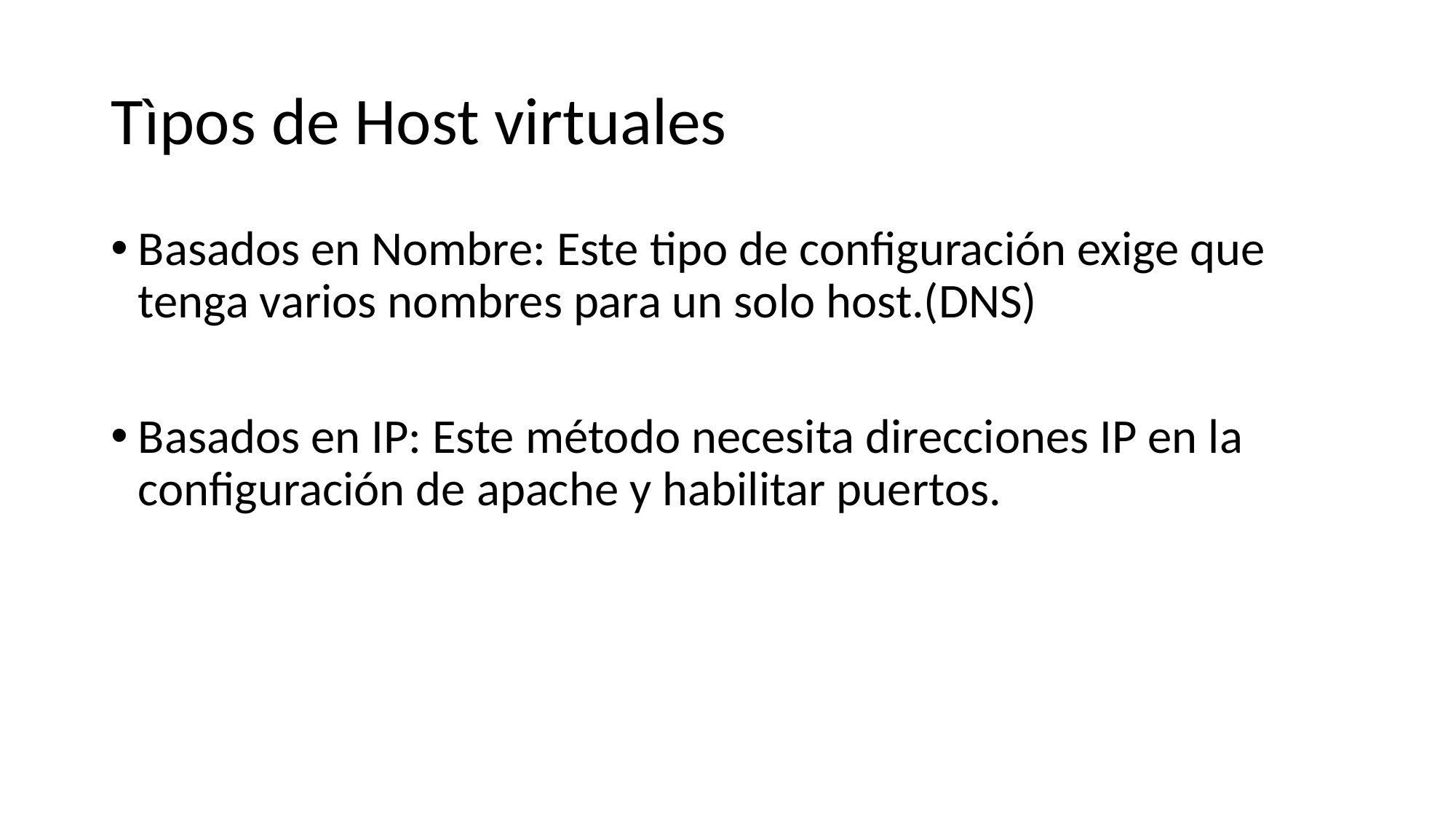

# Tìpos de Host virtuales
Basados en Nombre: Este tipo de configuración exige que tenga varios nombres para un solo host.(DNS)

Basados en IP: Este método necesita direcciones IP en la configuración de apache y habilitar puertos.